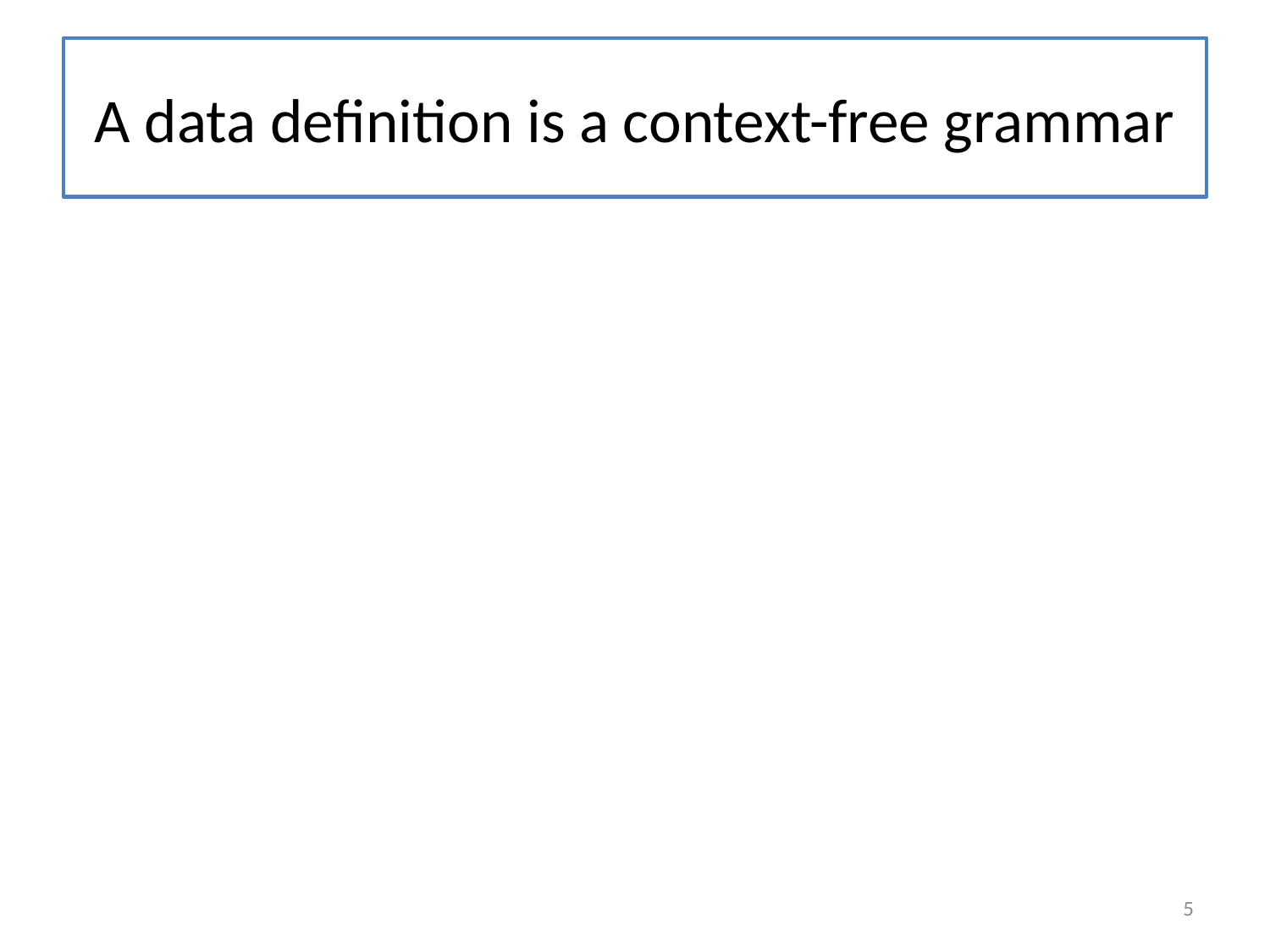

# A data definition is a context-free grammar

5